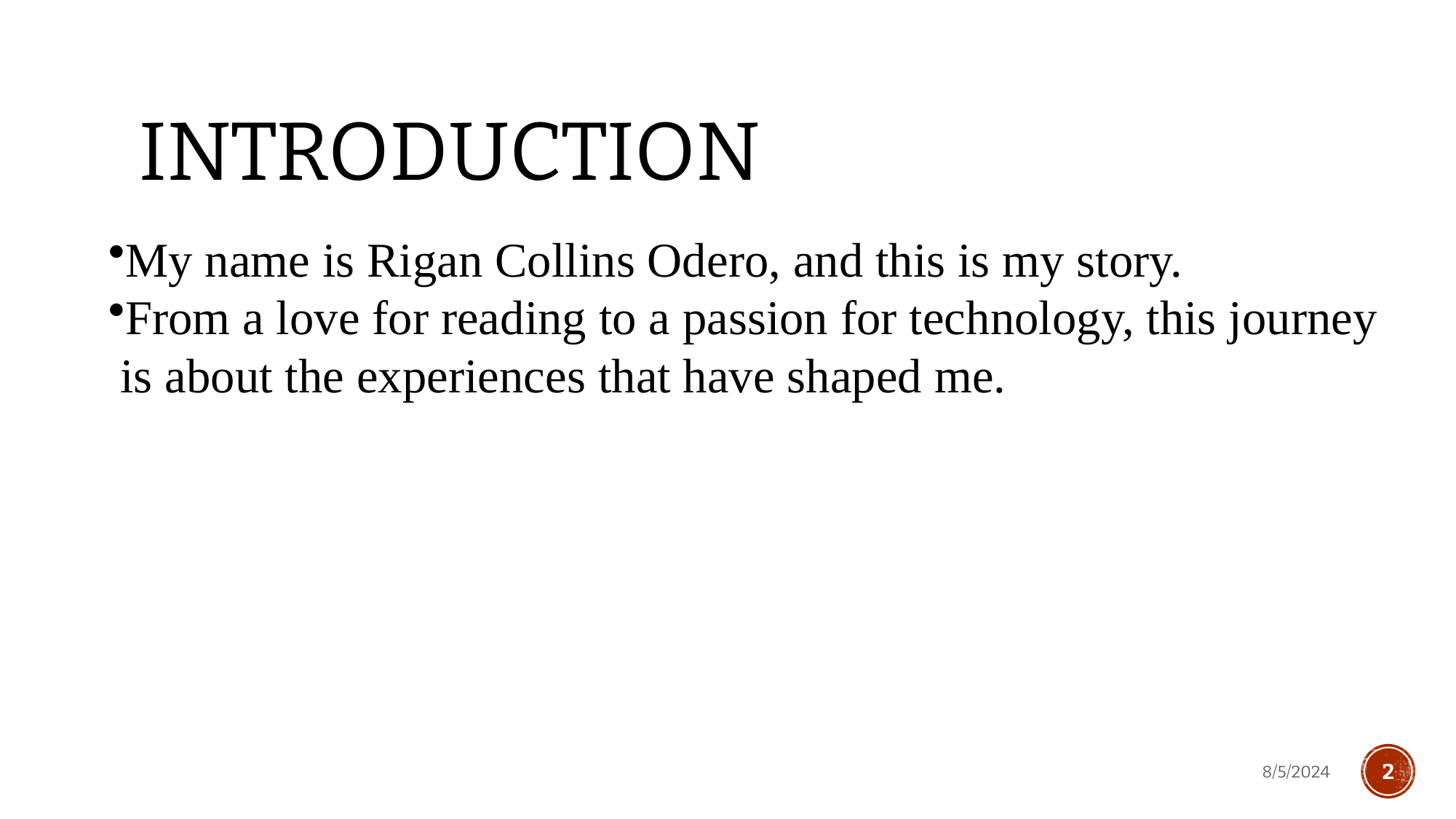

# Introduction

My name is Rigan Collins Odero, and this is my story.
From a love for reading to a passion for technology, this journey
 is about the experiences that have shaped me.
8/5/2024
2